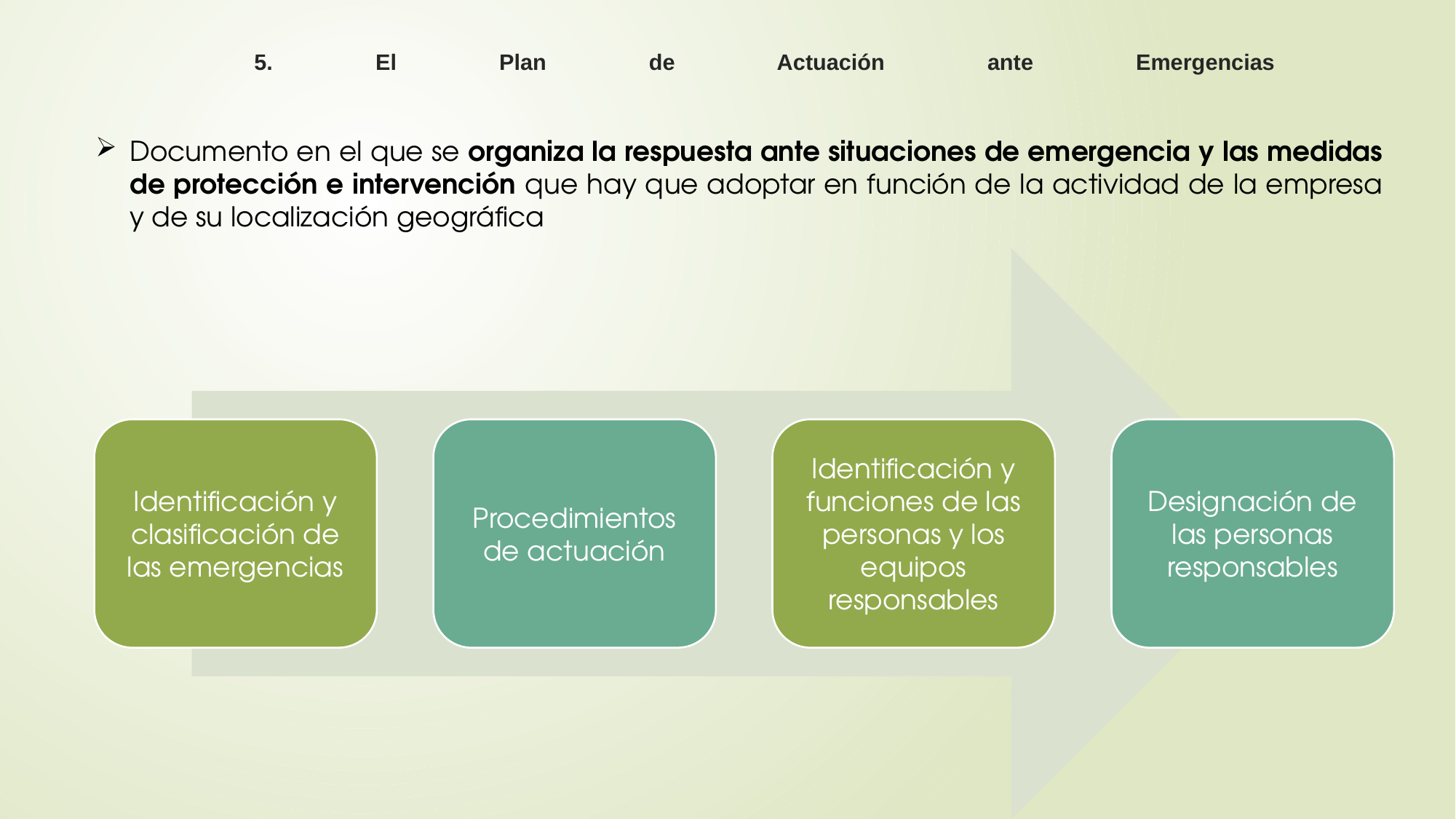

5. El Plan de Actuación ante Emergencias
Documento en el que se organiza la respuesta ante situaciones de emergencia y las medidas de protección e intervención que hay que adoptar en función de la actividad de la empresa y de su localización geográfica
Identificación y clasificación de las emergencias
Procedimientos de actuación
Identificación y funciones de las personas y los equipos responsables
Designación de las personas responsables